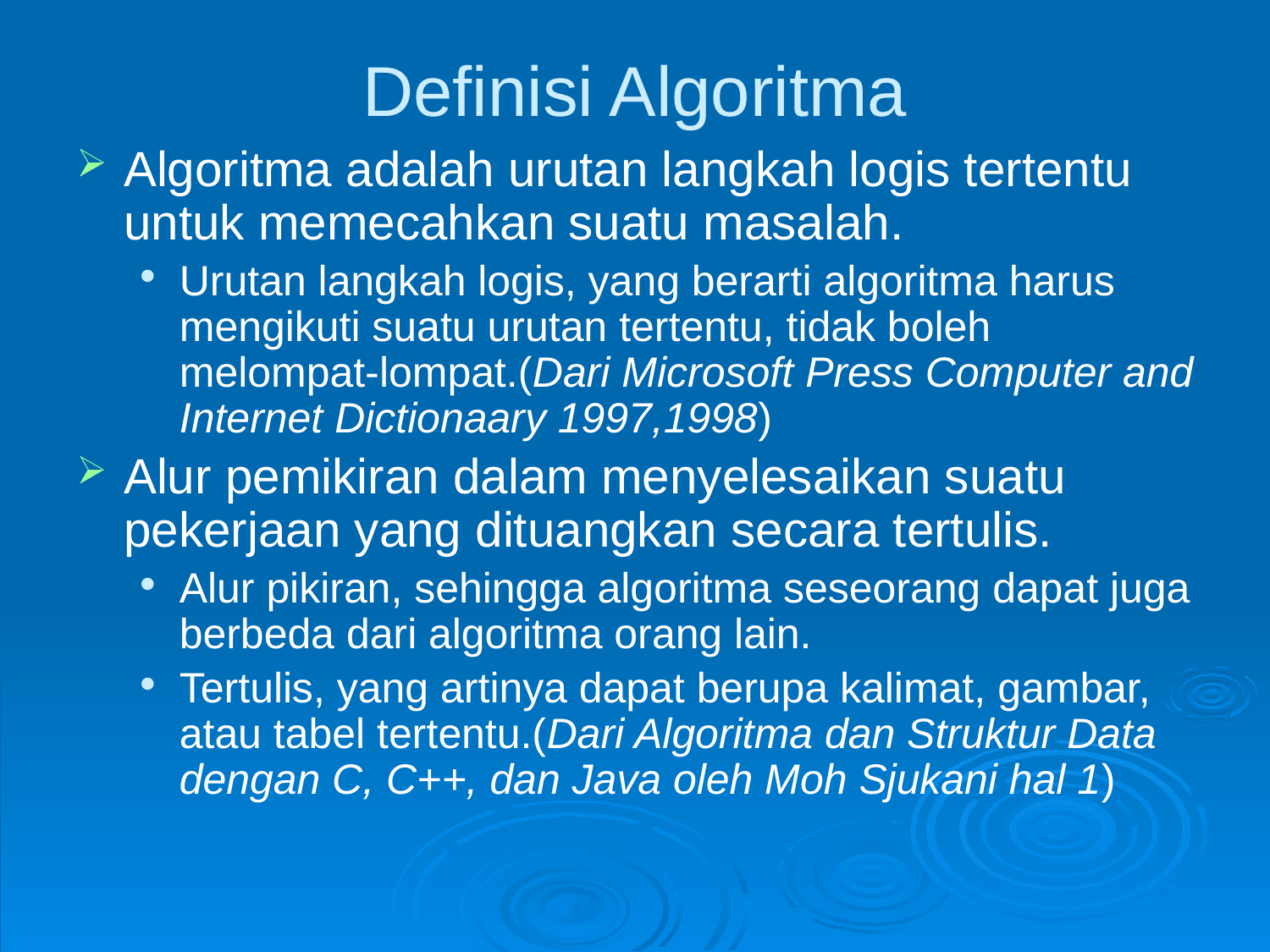

# Definisi Algoritma
Algoritma adalah urutan langkah logis tertentu untuk memecahkan suatu masalah.
Urutan langkah logis, yang berarti algoritma harus mengikuti suatu urutan tertentu, tidak boleh melompat-lompat.(Dari Microsoft Press Computer and Internet Dictionaary 1997,1998)
Alur pemikiran dalam menyelesaikan suatu pekerjaan yang dituangkan secara tertulis.
Alur pikiran, sehingga algoritma seseorang dapat juga berbeda dari algoritma orang lain.
Tertulis, yang artinya dapat berupa kalimat, gambar, atau tabel tertentu.(Dari Algoritma dan Struktur Data dengan C, C++, dan Java oleh Moh Sjukani hal 1)